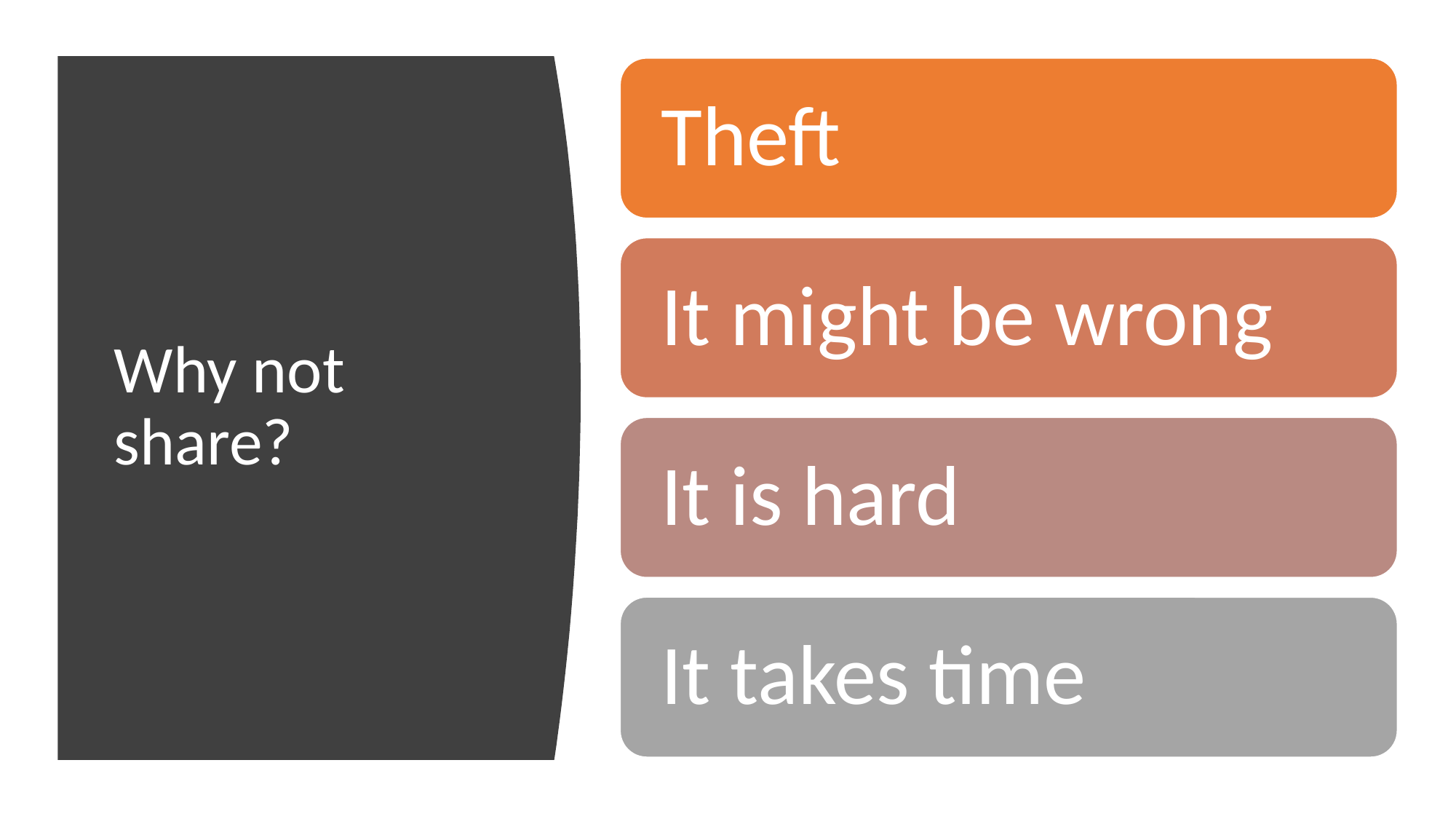

Theft
It might be wrong
It is hard
It takes time

# Why not share?